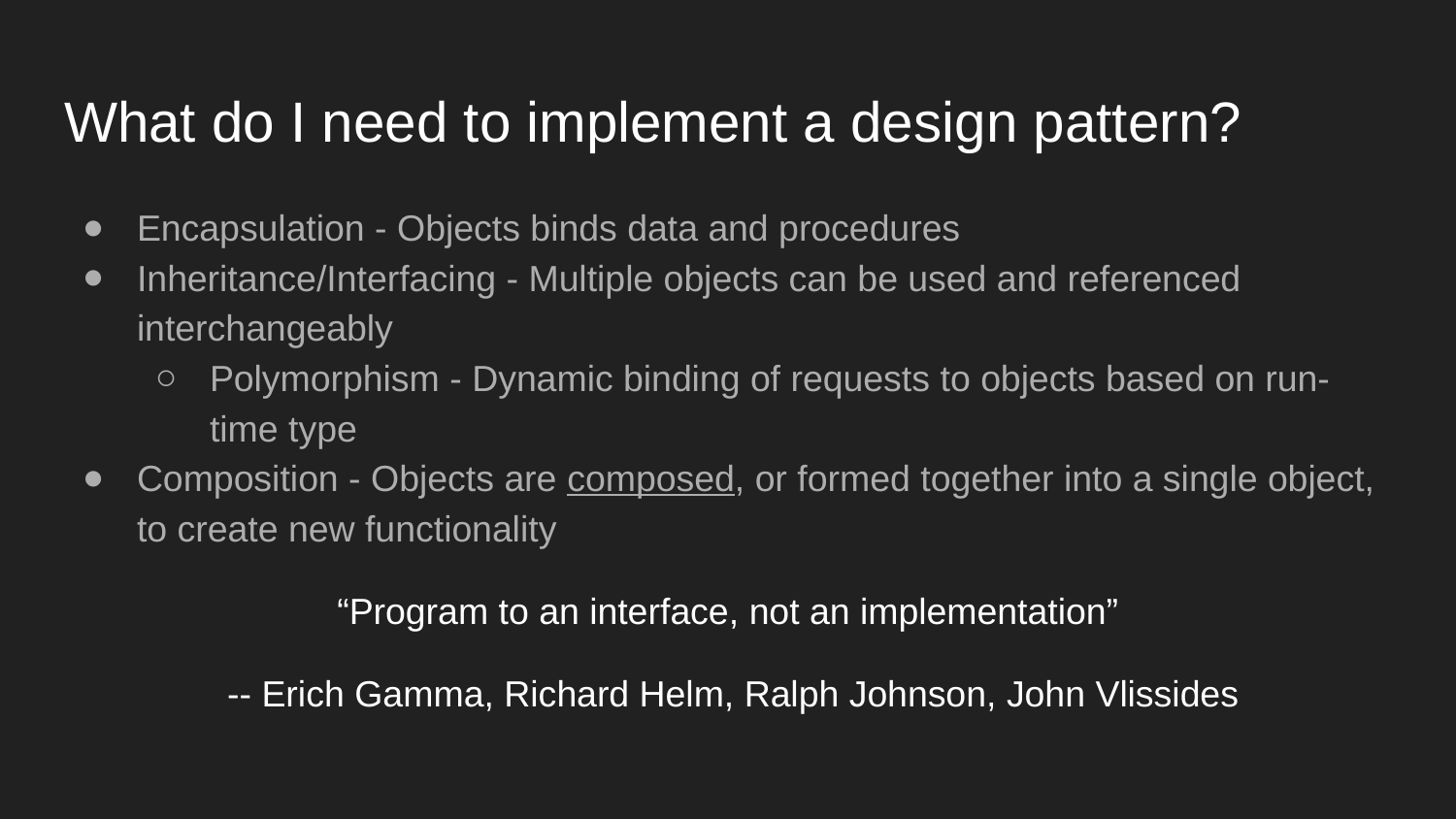

# What do I need to implement a design pattern?
Encapsulation - Objects binds data and procedures
Inheritance/Interfacing - Multiple objects can be used and referenced interchangeably
Polymorphism - Dynamic binding of requests to objects based on run-time type
Composition - Objects are composed, or formed together into a single object, to create new functionality
“Program to an interface, not an implementation”
 -- Erich Gamma, Richard Helm, Ralph Johnson, John Vlissides